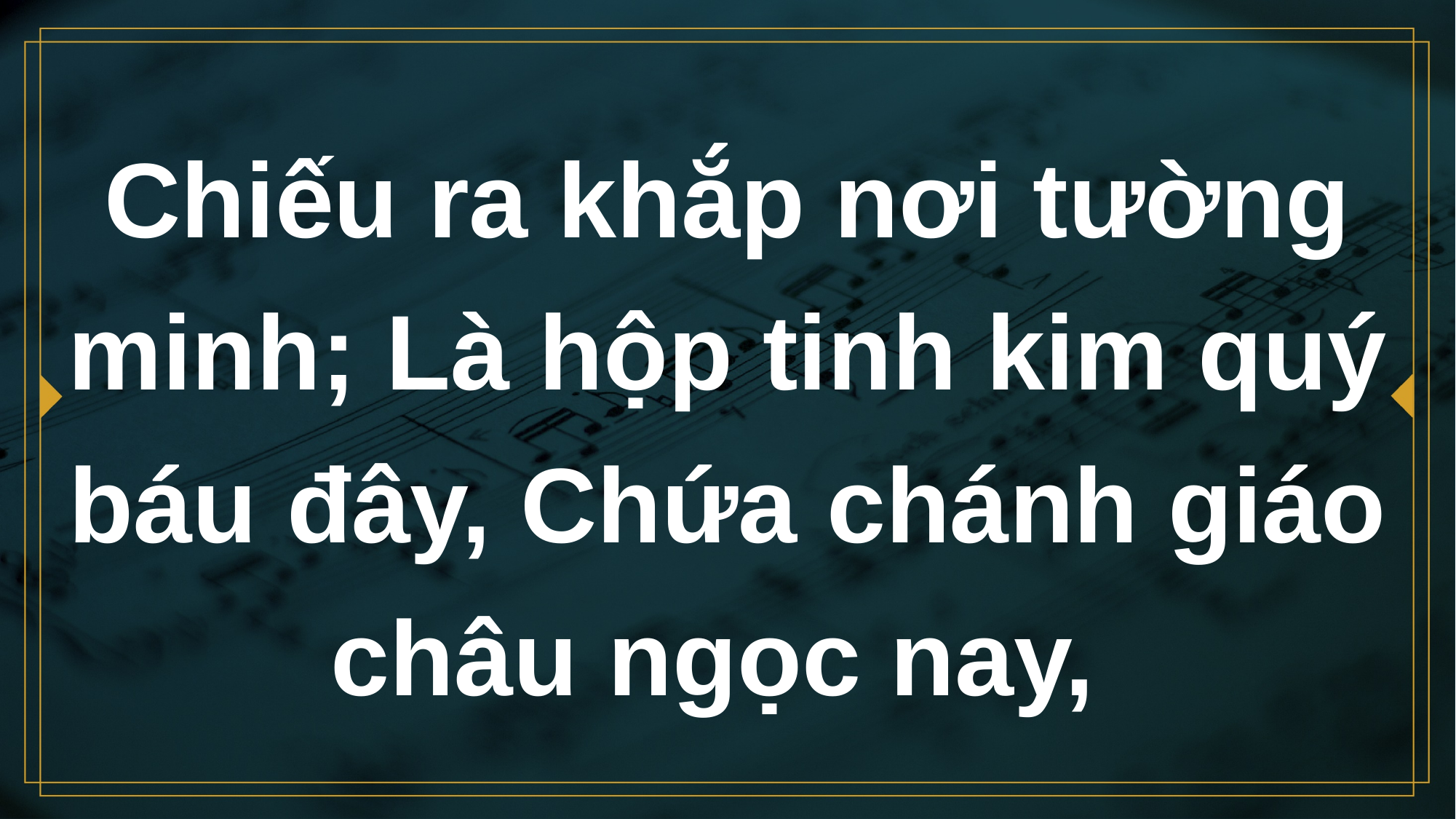

# Chiếu ra khắp nơi tường minh; Là hộp tinh kim quý báu đây, Chứa chánh giáo châu ngọc nay,